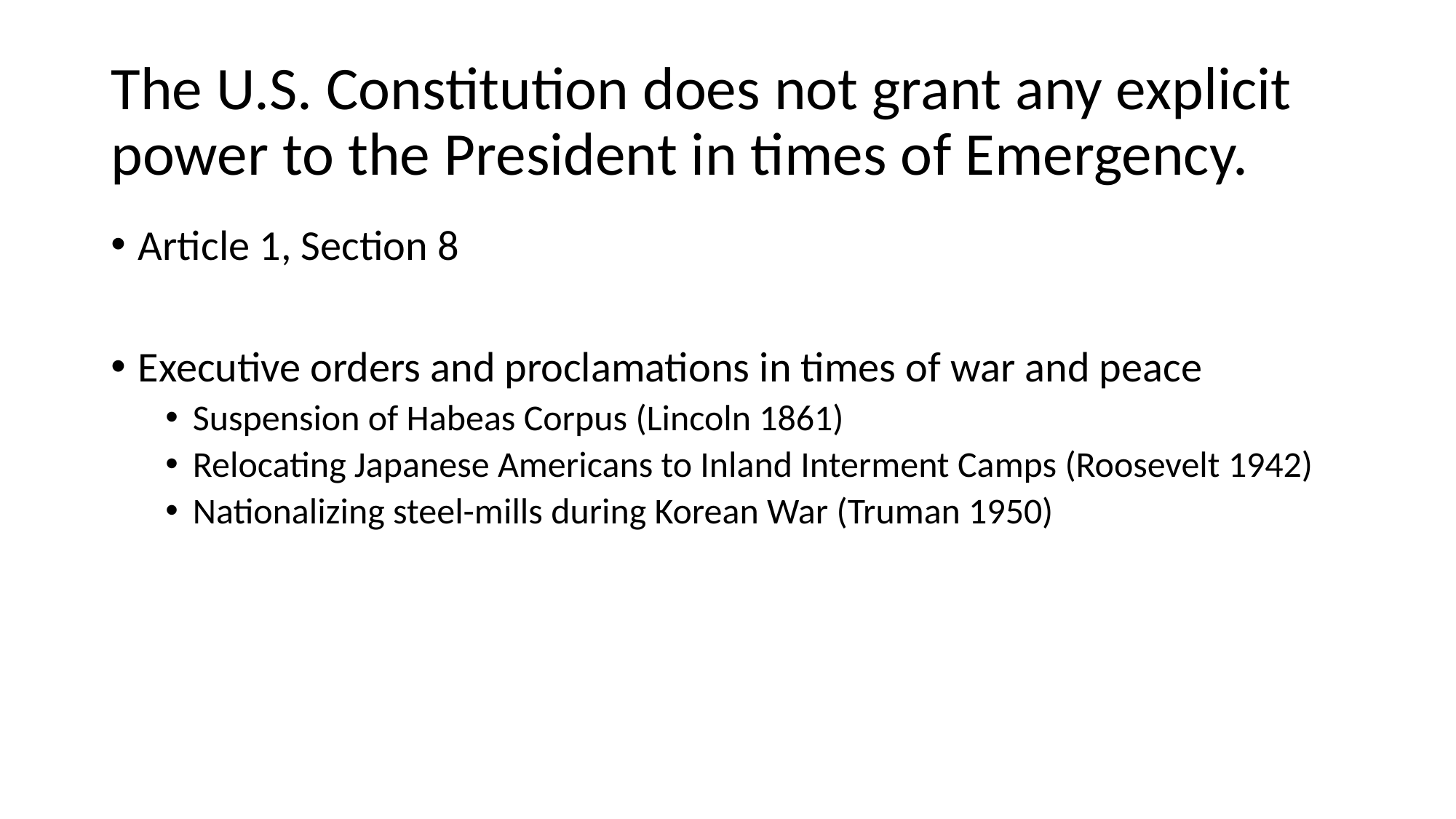

# The U.S. Constitution does not grant any explicit power to the President in times of Emergency.
Article 1, Section 8

Executive orders and proclamations in times of war and peace
Suspension of Habeas Corpus (Lincoln 1861)
Relocating Japanese Americans to Inland Interment Camps (Roosevelt 1942)
Nationalizing steel-mills during Korean War (Truman 1950)